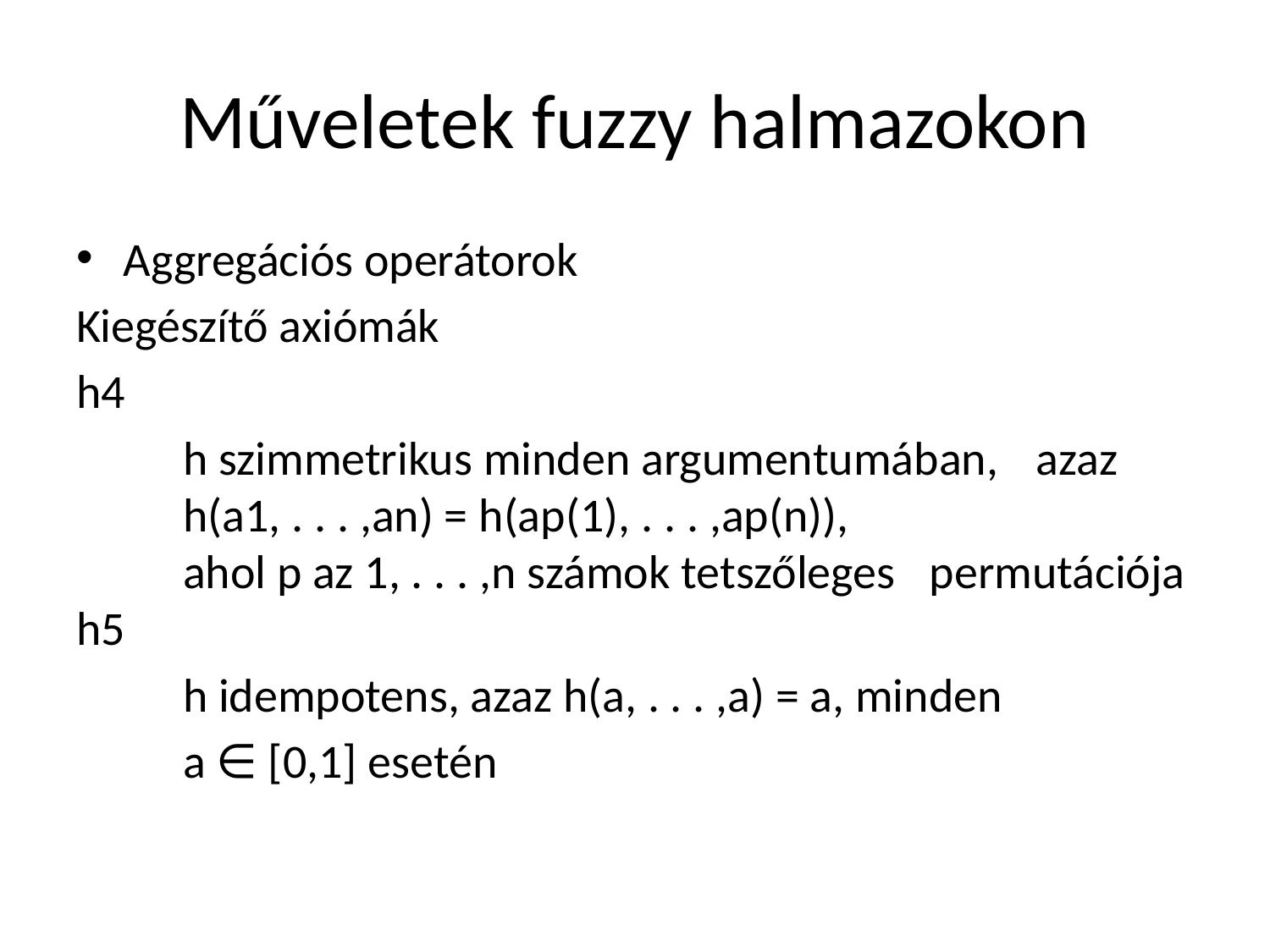

# Műveletek fuzzy halmazokon
Aggregációs operátorok
Kiegészítő axiómák
h4
	h szimmetrikus minden argumentumában, 	azaz
	h(a1, . . . ,an) = h(ap(1), . . . ,ap(n)),
	ahol p az 1, . . . ,n számok tetszőleges 	permutációja
h5
	h idempotens, azaz h(a, . . . ,a) = a, minden
	a ∈ [0,1] esetén